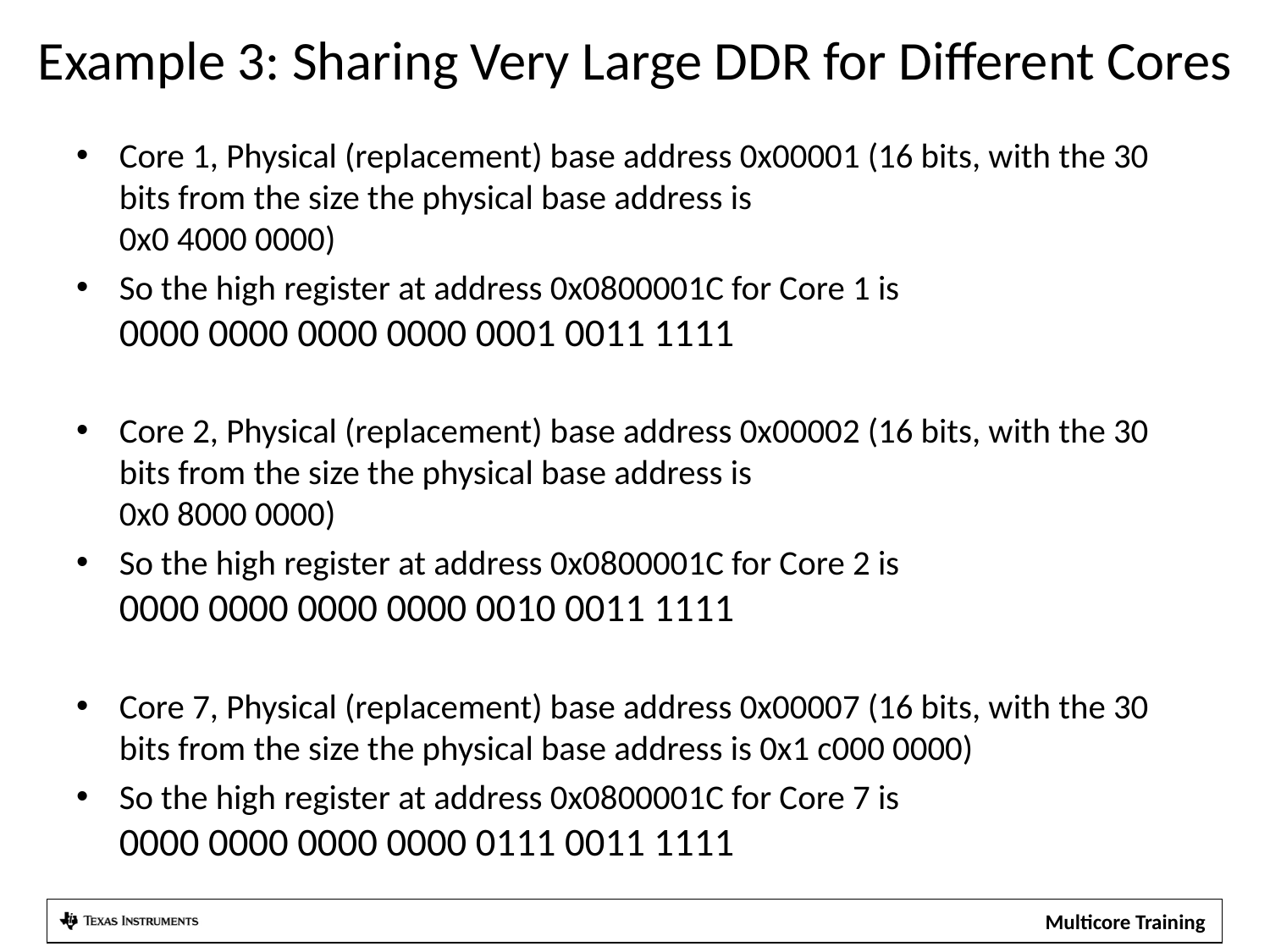

# Example 3: Sharing Very Large DDR for Different Cores
Core 1, Physical (replacement) base address 0x00001 (16 bits, with the 30 bits from the size the physical base address is
0x0 4000 0000)
So the high register at address 0x0800001C for Core 1 is
0000 0000 0000 0000 0001 0011 1111
Core 2, Physical (replacement) base address 0x00002 (16 bits, with the 30 bits from the size the physical base address is
0x0 8000 0000)
So the high register at address 0x0800001C for Core 2 is
0000 0000 0000 0000 0010 0011 1111

Core 7, Physical (replacement) base address 0x00007 (16 bits, with the 30 bits from the size the physical base address is 0x1 c000 0000)
So the high register at address 0x0800001C for Core 7 is
0000 0000 0000 0000 0111 0011 1111